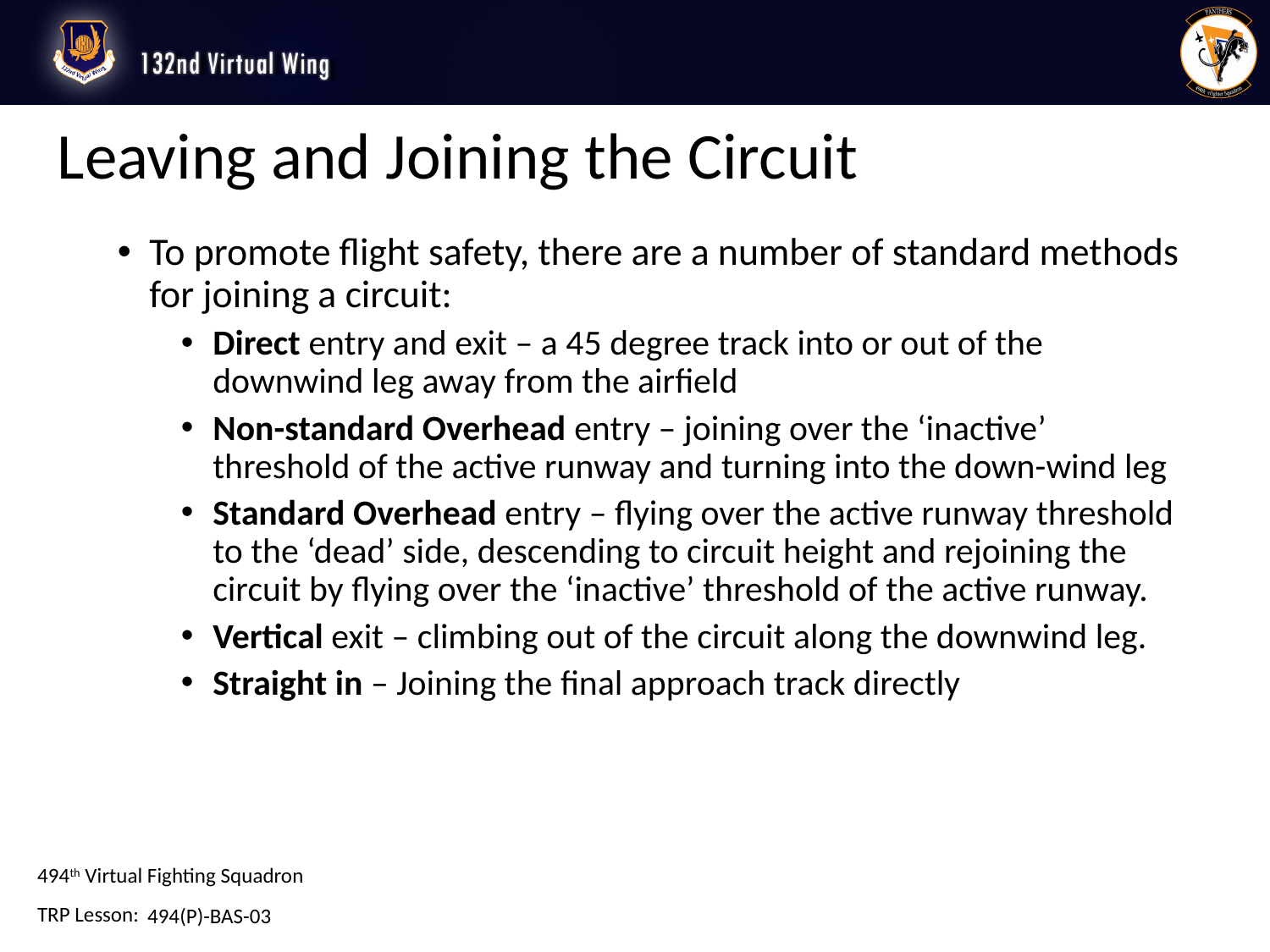

# Leaving and Joining the Circuit
To promote flight safety, there are a number of standard methods for joining a circuit:
Direct entry and exit – a 45 degree track into or out of the downwind leg away from the airfield
Non-standard Overhead entry – joining over the ‘inactive’ threshold of the active runway and turning into the down-wind leg
Standard Overhead entry – flying over the active runway threshold to the ‘dead’ side, descending to circuit height and rejoining the circuit by flying over the ‘inactive’ threshold of the active runway.
Vertical exit – climbing out of the circuit along the downwind leg.
Straight in – Joining the final approach track directly
494(P)-BAS-03